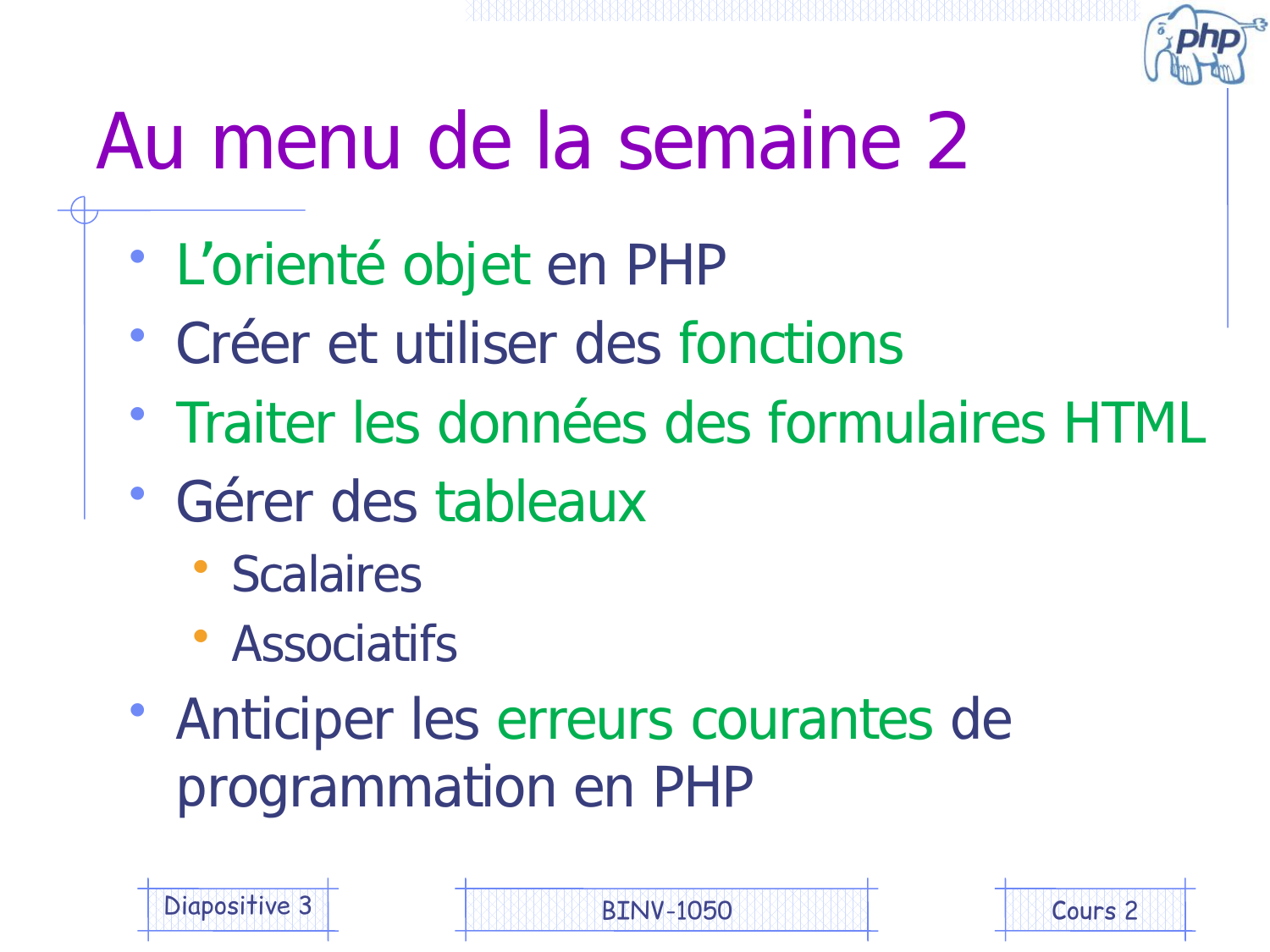

# Au menu de la semaine 2
L’orienté objet en PHP
Créer et utiliser des fonctions
Traiter les données des formulaires HTML
Gérer des tableaux
Scalaires
Associatifs
Anticiper les erreurs courantes de programmation en PHP
Diapositive 3
BINV-1050
Cours 2